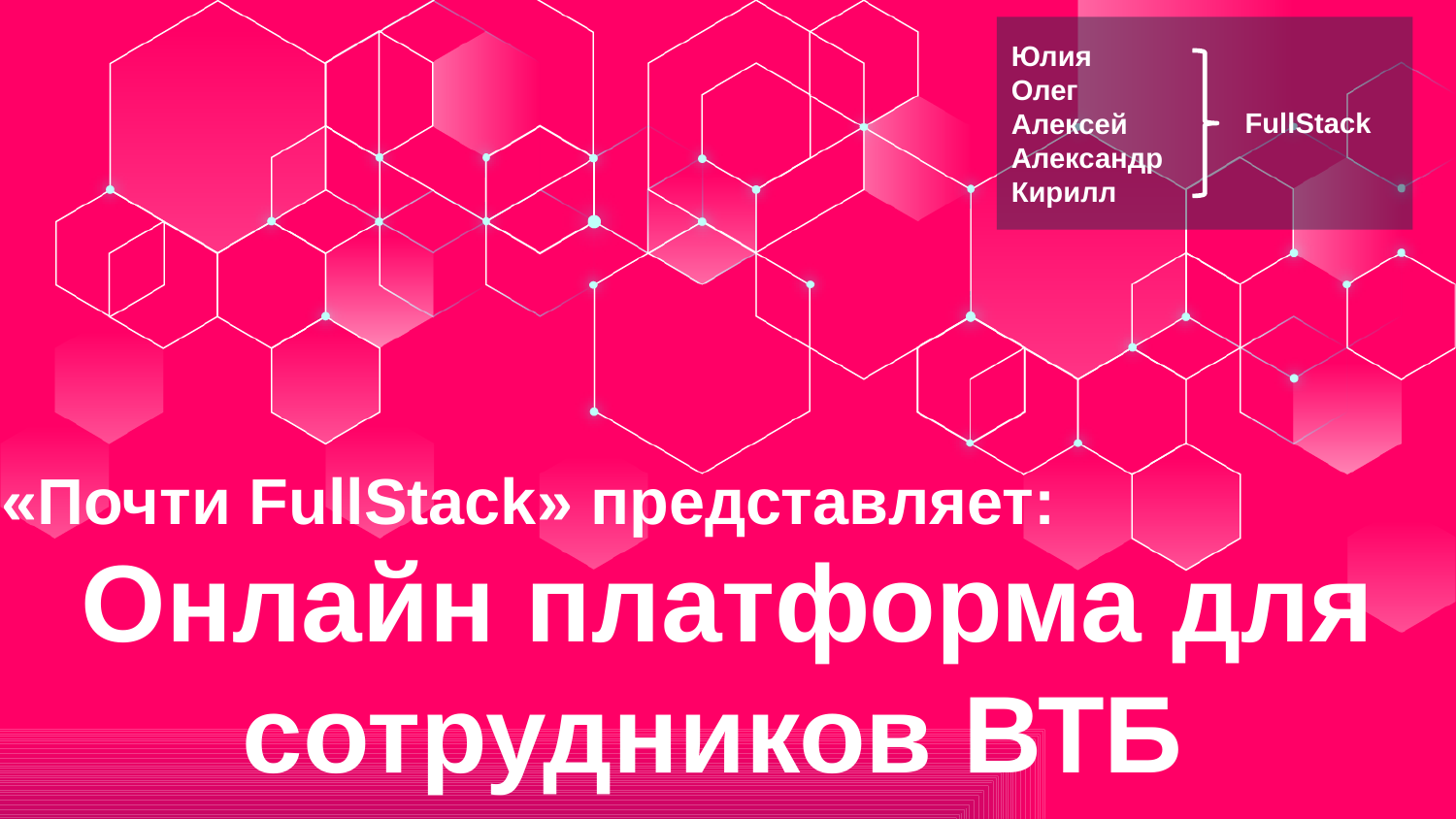

Юлия
Олег
Алексей
Александр
Кирилл

FullStack
«Почти FullStack» представляет:
# Онлайн платформа для сотрудников ВТБ